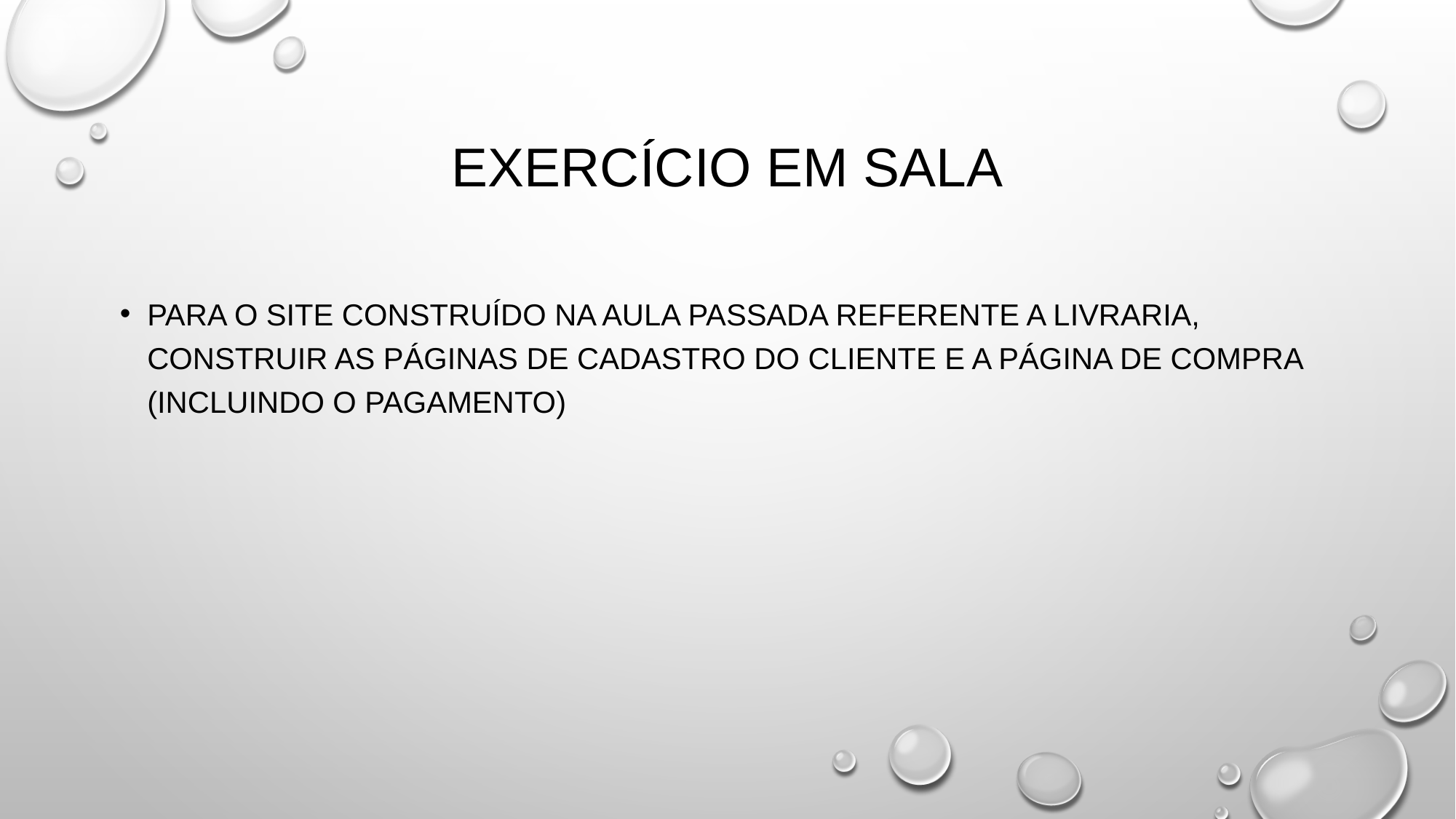

# Exercício em sala
Para o site construído na aula passada referente a livraria, construir as páginas de cadastro do cliente e a página de compra (incluindo o pagamento)